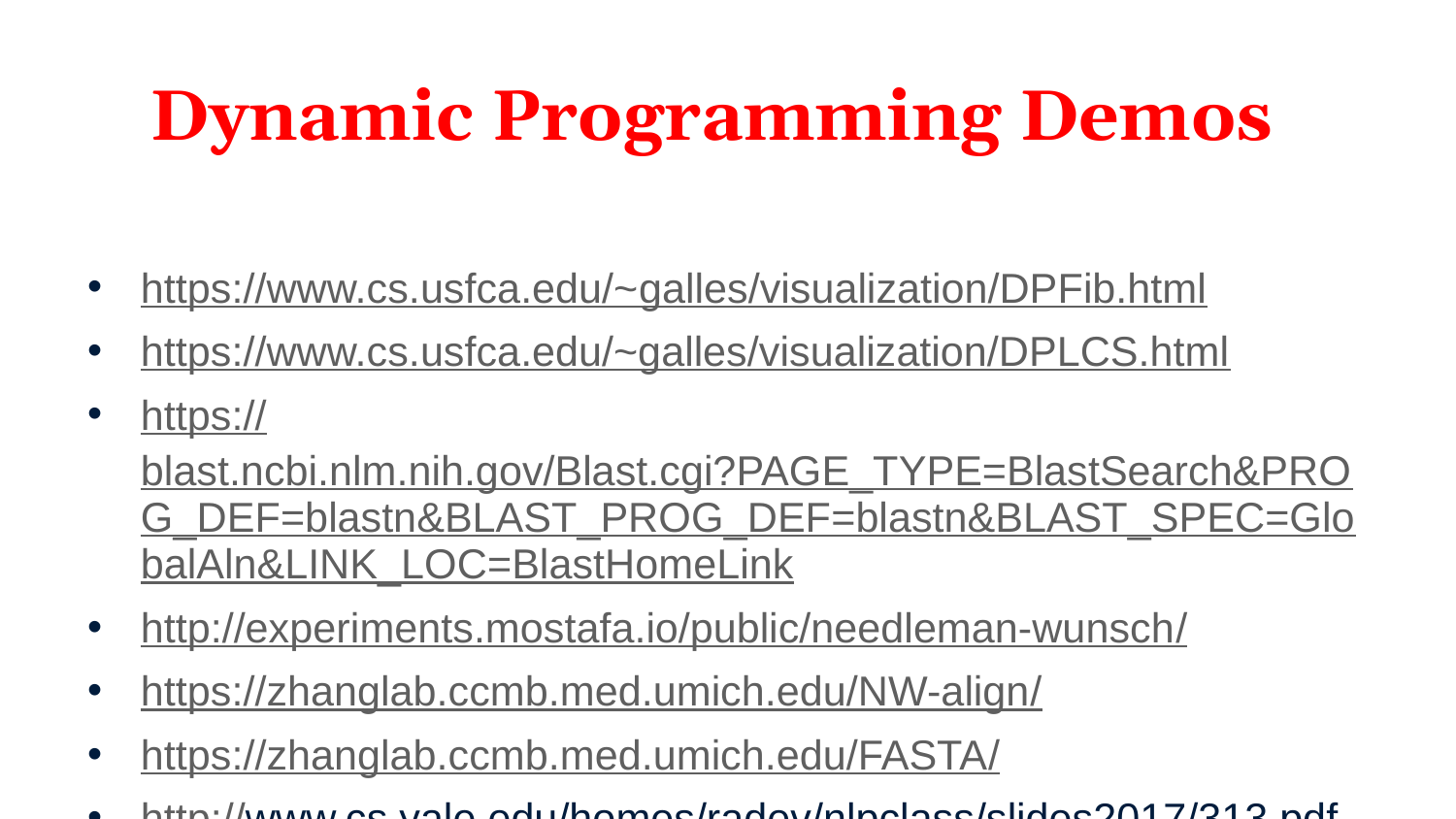

# Dynamic Programming Demos
https://www.cs.usfca.edu/~galles/visualization/DPFib.html
https://www.cs.usfca.edu/~galles/visualization/DPLCS.html
https://blast.ncbi.nlm.nih.gov/Blast.cgi?PAGE_TYPE=BlastSearch&PROG_DEF=blastn&BLAST_PROG_DEF=blastn&BLAST_SPEC=GlobalAln&LINK_LOC=BlastHomeLink
http://experiments.mostafa.io/public/needleman-wunsch/
https://zhanglab.ccmb.med.umich.edu/NW-align/
https://zhanglab.ccmb.med.umich.edu/FASTA/
http://www.cs.yale.edu/homes/radev/nlpclass/slides2017/313.pdf